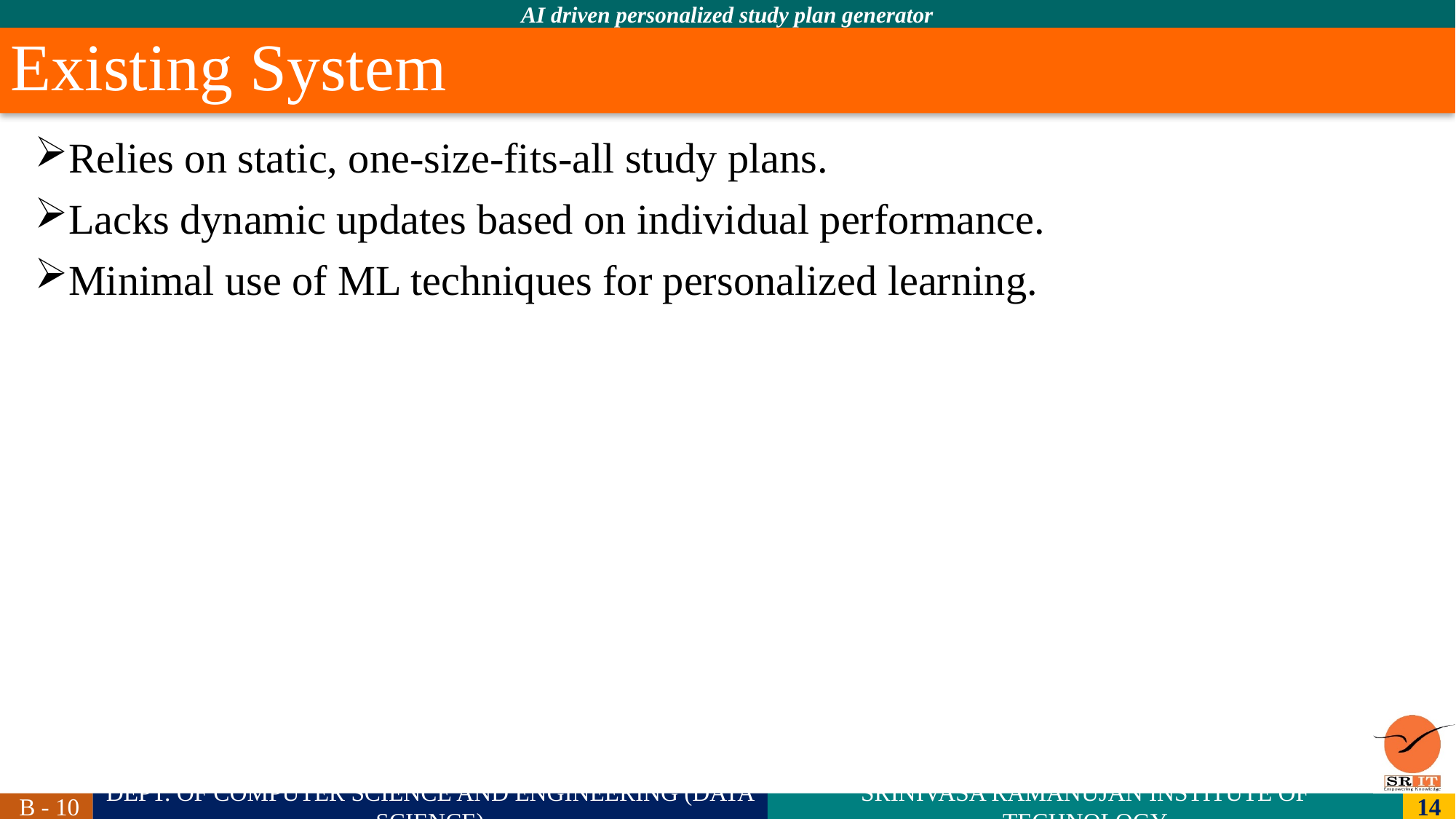

# Existing System
Relies on static, one-size-fits-all study plans.
Lacks dynamic updates based on individual performance.
Minimal use of ML techniques for personalized learning.